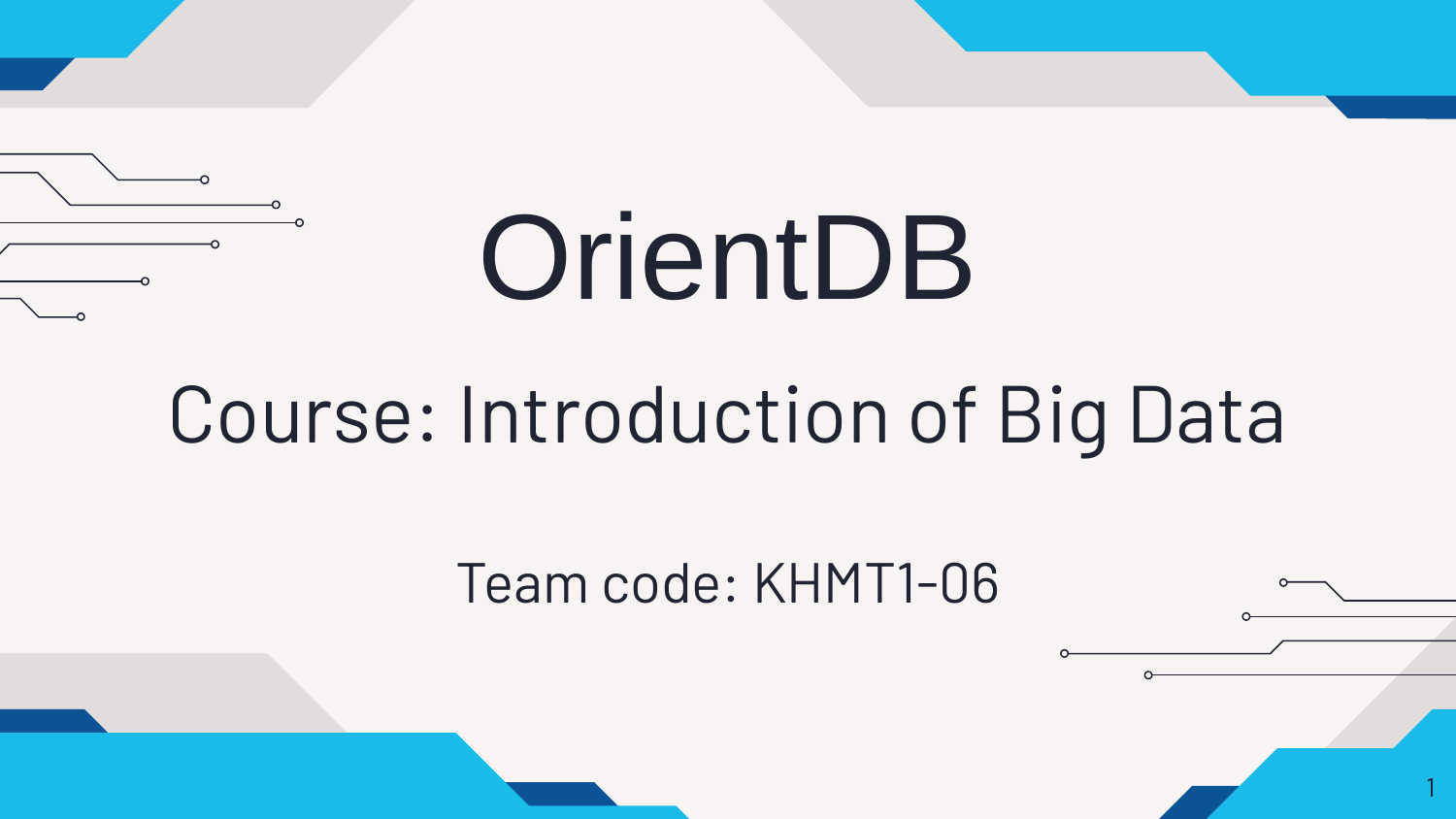

# OrientDB
Course: Introduction of Big Data
Team code: KHMT1-06

1